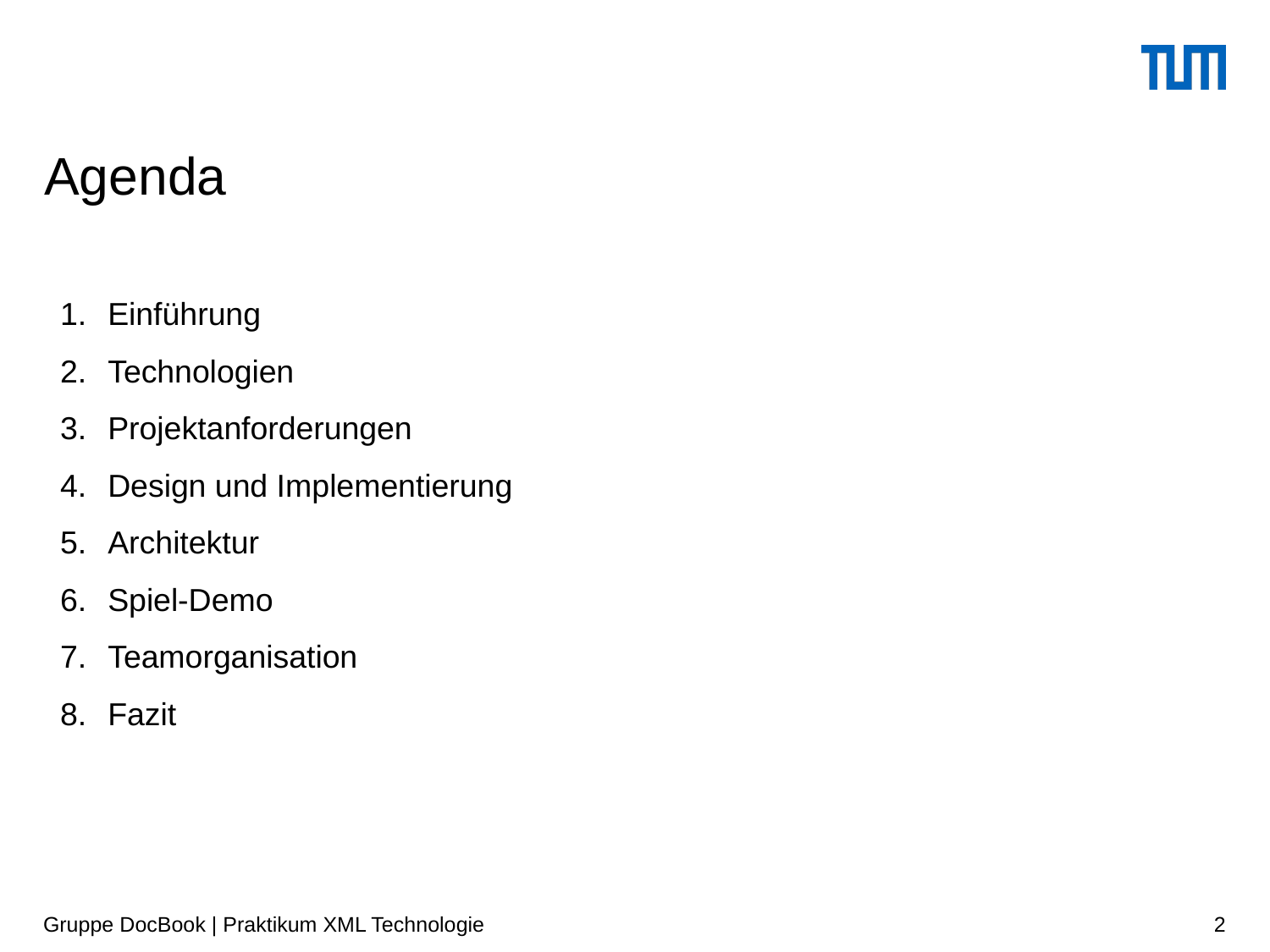

# Agenda
Einführung
Technologien
Projektanforderungen
Design und Implementierung
Architektur
Spiel-Demo
Teamorganisation
Fazit
Gruppe DocBook | Praktikum XML Technologie
2